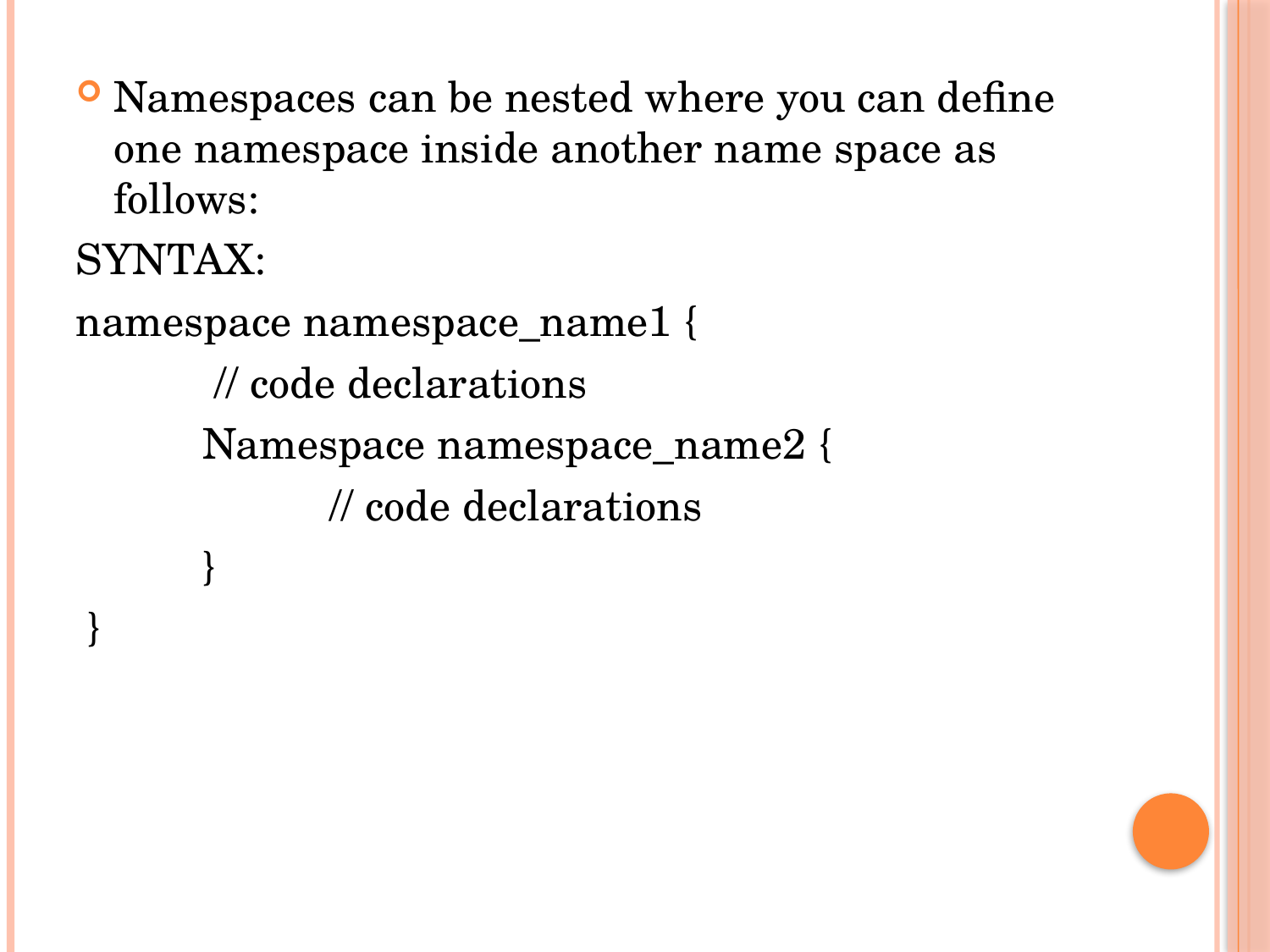

Namespaces can be nested where you can define one namespace inside another name space as follows:
SYNTAX:
namespace namespace_name1 {
	 // code declarations
	Namespace namespace_name2 {
 		// code declarations
	}
 }